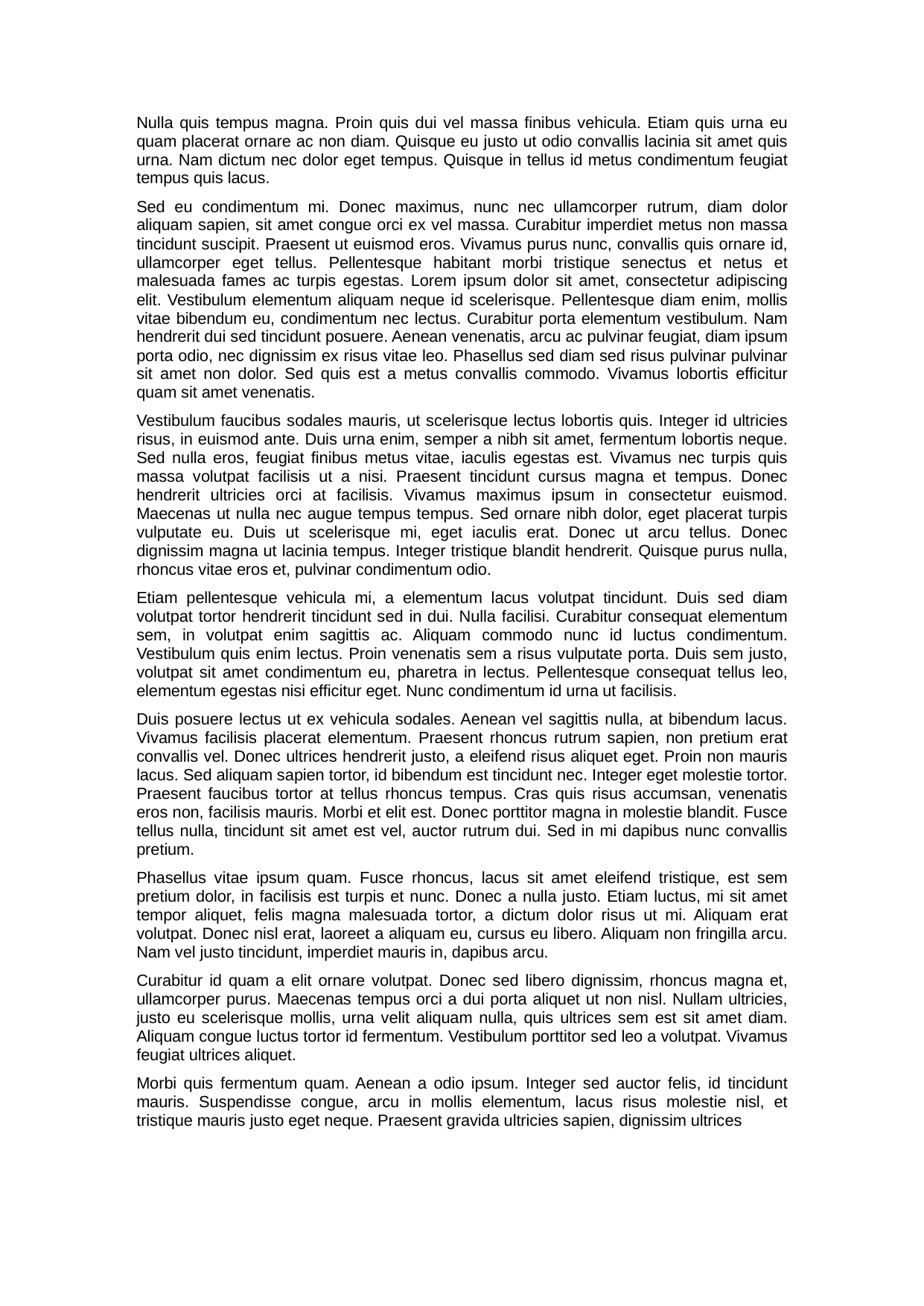

Nulla quis tempus magna. Proin quis dui vel massa finibus vehicula. Etiam quis urna eu quam placerat ornare ac non diam. Quisque eu justo ut odio convallis lacinia sit amet quis urna. Nam dictum nec dolor eget tempus. Quisque in tellus id metus condimentum feugiat tempus quis lacus.
Sed eu condimentum mi. Donec maximus, nunc nec ullamcorper rutrum, diam dolor aliquam sapien, sit amet congue orci ex vel massa. Curabitur imperdiet metus non massa tincidunt suscipit. Praesent ut euismod eros. Vivamus purus nunc, convallis quis ornare id, ullamcorper eget tellus. Pellentesque habitant morbi tristique senectus et netus et malesuada fames ac turpis egestas. Lorem ipsum dolor sit amet, consectetur adipiscing elit. Vestibulum elementum aliquam neque id scelerisque. Pellentesque diam enim, mollis vitae bibendum eu, condimentum nec lectus. Curabitur porta elementum vestibulum. Nam hendrerit dui sed tincidunt posuere. Aenean venenatis, arcu ac pulvinar feugiat, diam ipsum porta odio, nec dignissim ex risus vitae leo. Phasellus sed diam sed risus pulvinar pulvinar sit amet non dolor. Sed quis est a metus convallis commodo. Vivamus lobortis efficitur quam sit amet venenatis.
Vestibulum faucibus sodales mauris, ut scelerisque lectus lobortis quis. Integer id ultricies risus, in euismod ante. Duis urna enim, semper a nibh sit amet, fermentum lobortis neque. Sed nulla eros, feugiat finibus metus vitae, iaculis egestas est. Vivamus nec turpis quis massa volutpat facilisis ut a nisi. Praesent tincidunt cursus magna et tempus. Donec hendrerit ultricies orci at facilisis. Vivamus maximus ipsum in consectetur euismod. Maecenas ut nulla nec augue tempus tempus. Sed ornare nibh dolor, eget placerat turpis vulputate eu. Duis ut scelerisque mi, eget iaculis erat. Donec ut arcu tellus. Donec dignissim magna ut lacinia tempus. Integer tristique blandit hendrerit. Quisque purus nulla, rhoncus vitae eros et, pulvinar condimentum odio.
Etiam pellentesque vehicula mi, a elementum lacus volutpat tincidunt. Duis sed diam volutpat tortor hendrerit tincidunt sed in dui. Nulla facilisi. Curabitur consequat elementum sem, in volutpat enim sagittis ac. Aliquam commodo nunc id luctus condimentum. Vestibulum quis enim lectus. Proin venenatis sem a risus vulputate porta. Duis sem justo, volutpat sit amet condimentum eu, pharetra in lectus. Pellentesque consequat tellus leo, elementum egestas nisi efficitur eget. Nunc condimentum id urna ut facilisis.
Duis posuere lectus ut ex vehicula sodales. Aenean vel sagittis nulla, at bibendum lacus. Vivamus facilisis placerat elementum. Praesent rhoncus rutrum sapien, non pretium erat convallis vel. Donec ultrices hendrerit justo, a eleifend risus aliquet eget. Proin non mauris lacus. Sed aliquam sapien tortor, id bibendum est tincidunt nec. Integer eget molestie tortor. Praesent faucibus tortor at tellus rhoncus tempus. Cras quis risus accumsan, venenatis eros non, facilisis mauris. Morbi et elit est. Donec porttitor magna in molestie blandit. Fusce tellus nulla, tincidunt sit amet est vel, auctor rutrum dui. Sed in mi dapibus nunc convallis pretium.
Phasellus vitae ipsum quam. Fusce rhoncus, lacus sit amet eleifend tristique, est sem pretium dolor, in facilisis est turpis et nunc. Donec a nulla justo. Etiam luctus, mi sit amet tempor aliquet, felis magna malesuada tortor, a dictum dolor risus ut mi. Aliquam erat volutpat. Donec nisl erat, laoreet a aliquam eu, cursus eu libero. Aliquam non fringilla arcu. Nam vel justo tincidunt, imperdiet mauris in, dapibus arcu.
Curabitur id quam a elit ornare volutpat. Donec sed libero dignissim, rhoncus magna et, ullamcorper purus. Maecenas tempus orci a dui porta aliquet ut non nisl. Nullam ultricies, justo eu scelerisque mollis, urna velit aliquam nulla, quis ultrices sem est sit amet diam. Aliquam congue luctus tortor id fermentum. Vestibulum porttitor sed leo a volutpat. Vivamus feugiat ultrices aliquet.
Morbi quis fermentum quam. Aenean a odio ipsum. Integer sed auctor felis, id tincidunt mauris. Suspendisse congue, arcu in mollis elementum, lacus risus molestie nisl, et tristique mauris justo eget neque. Praesent gravida ultricies sapien, dignissim ultrices